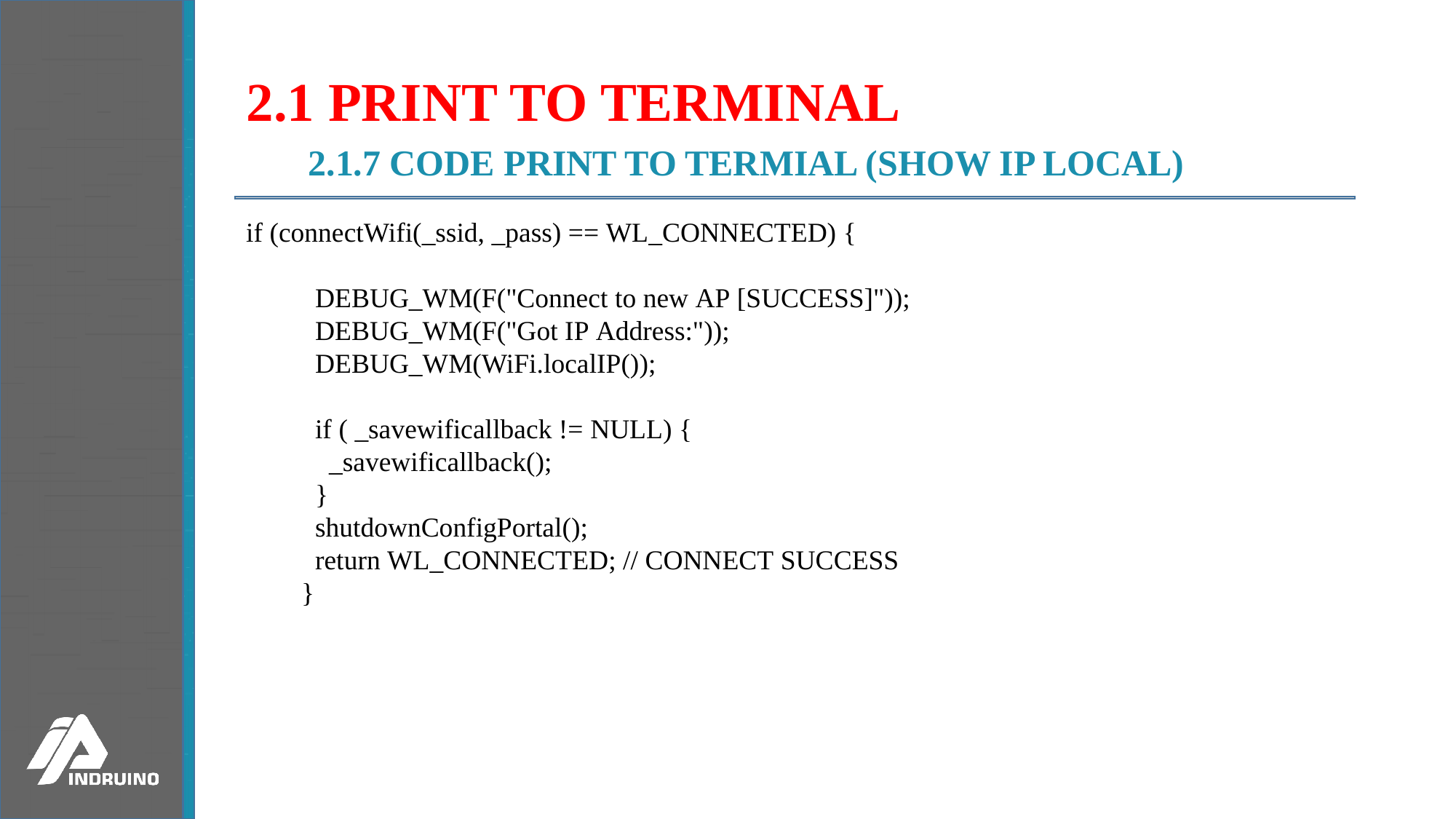

# 2.1 PRINT TO TERMINAL
2.1.7 CODE PRINT TO TERMIAL (SHOW IP LOCAL)
if (connectWifi(_ssid, _pass) == WL_CONNECTED) {

          DEBUG_WM(F("Connect to new AP [SUCCESS]"));
          DEBUG_WM(F("Got IP Address:"));
          DEBUG_WM(WiFi.localIP());
          if ( _savewificallback != NULL) {
            _savewificallback();
          }
          shutdownConfigPortal();
          return WL_CONNECTED; // CONNECT SUCCESS
        }